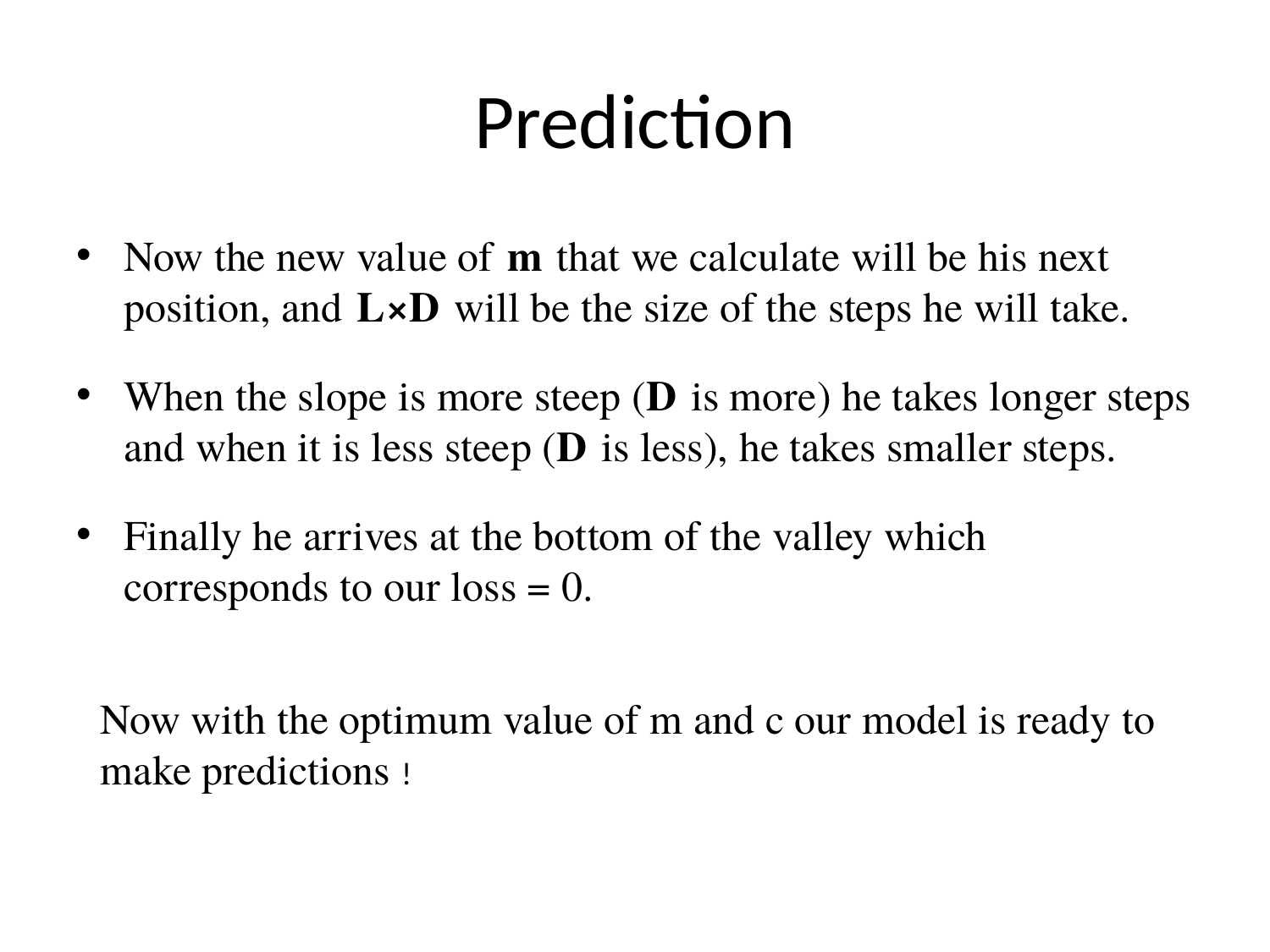

# Prediction
Now the new value of m that we calculate will be his next position, and L×D will be the size of the steps he will take.

When the slope is more steep (D is more) he takes longer steps and when it is less steep (D is less), he takes smaller steps.

Finally he arrives at the bottom of the valley which corresponds to our loss = 0.

Now with the optimum value of m and c our model is ready to make predictions !